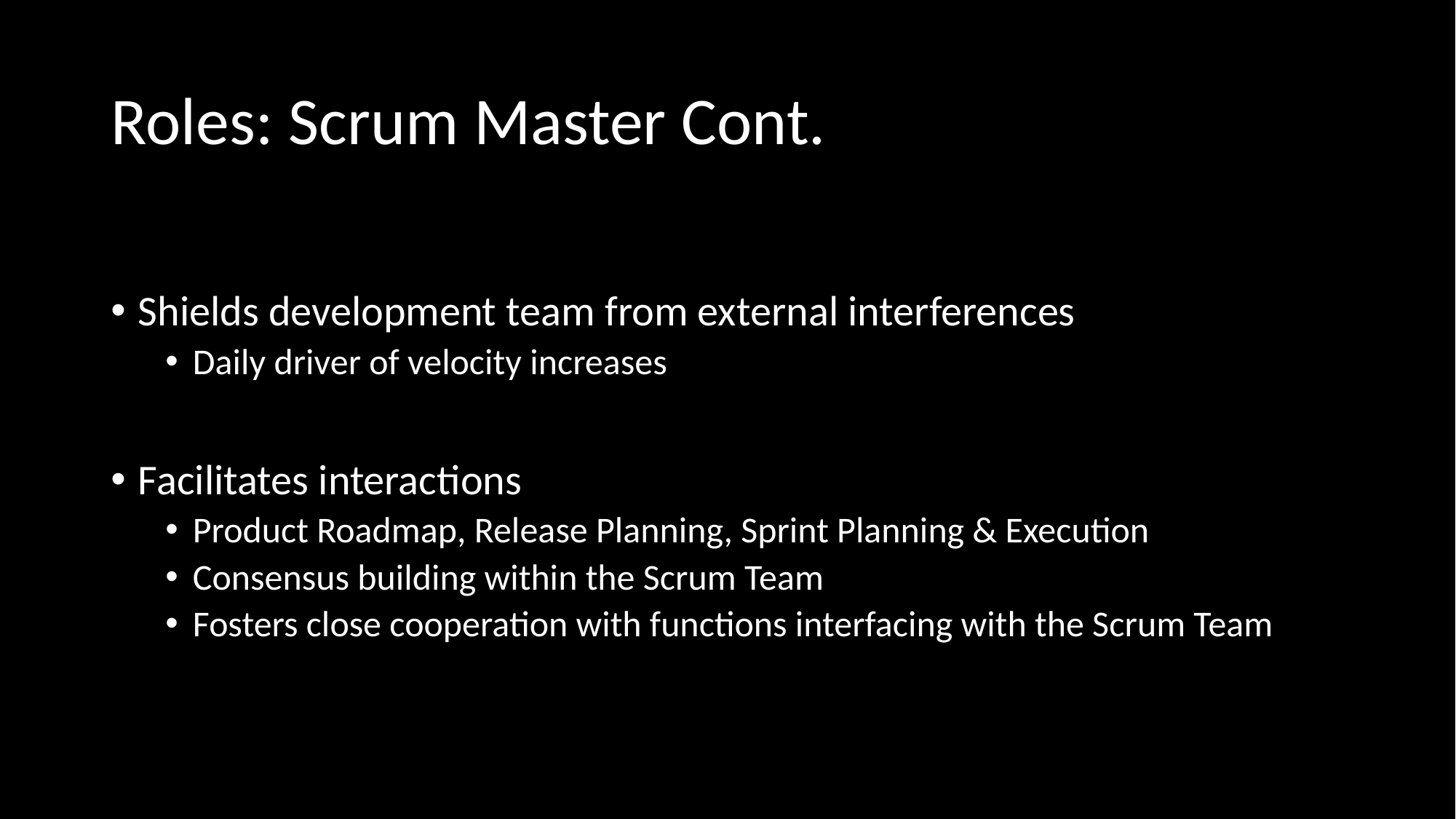

# Roles: Scrum Master Cont.

Shields development team from external interferences
Daily driver of velocity increases

Facilitates interactions
Product Roadmap, Release Planning, Sprint Planning & Execution
Consensus building within the Scrum Team
Fosters close cooperation with functions interfacing with the Scrum Team